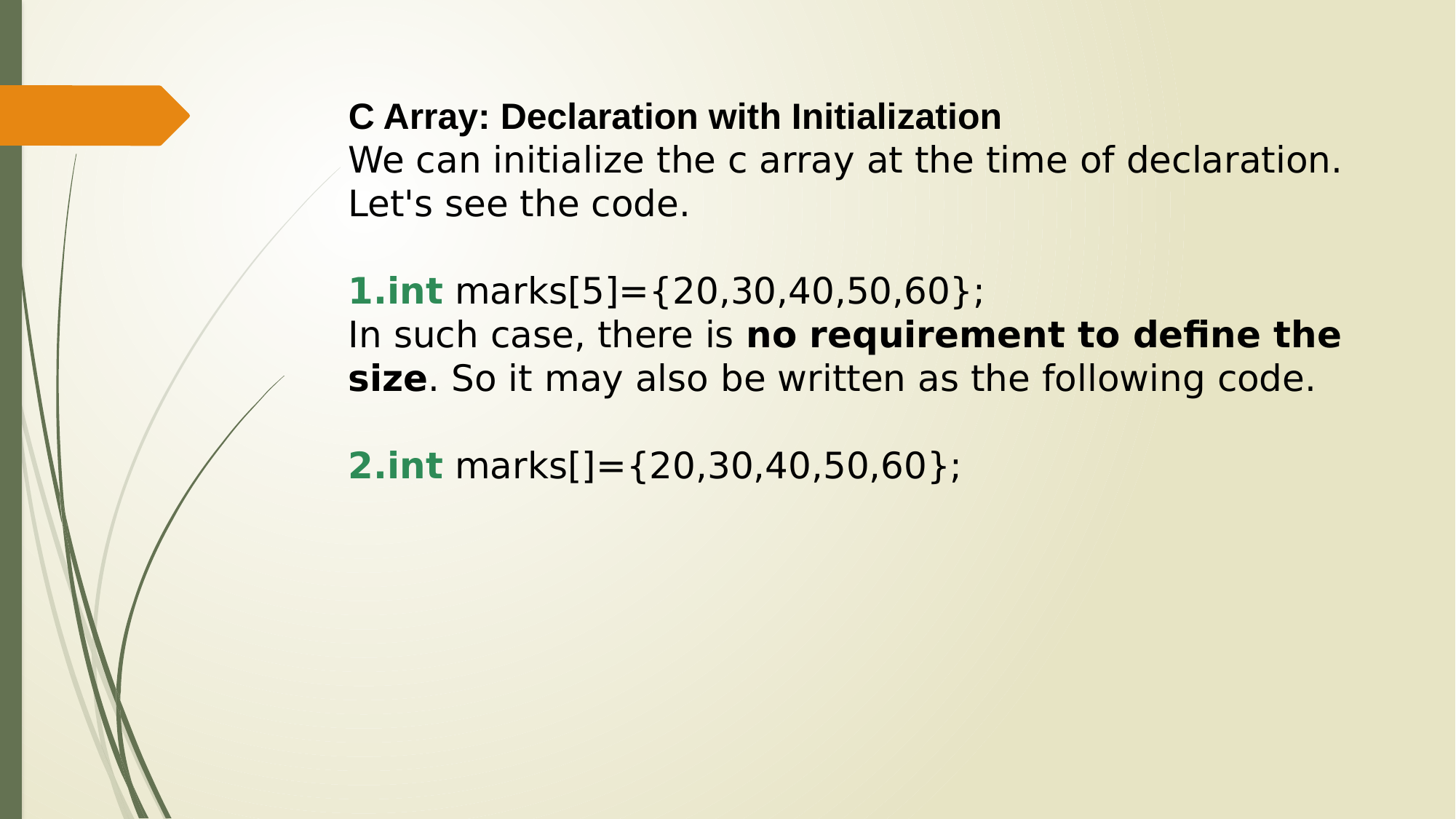

C Array: Declaration with Initialization
We can initialize the c array at the time of declaration. Let's see the code.

int marks[5]={20,30,40,50,60};
In such case, there is no requirement to define the size. So it may also be written as the following code.

int marks[]={20,30,40,50,60};